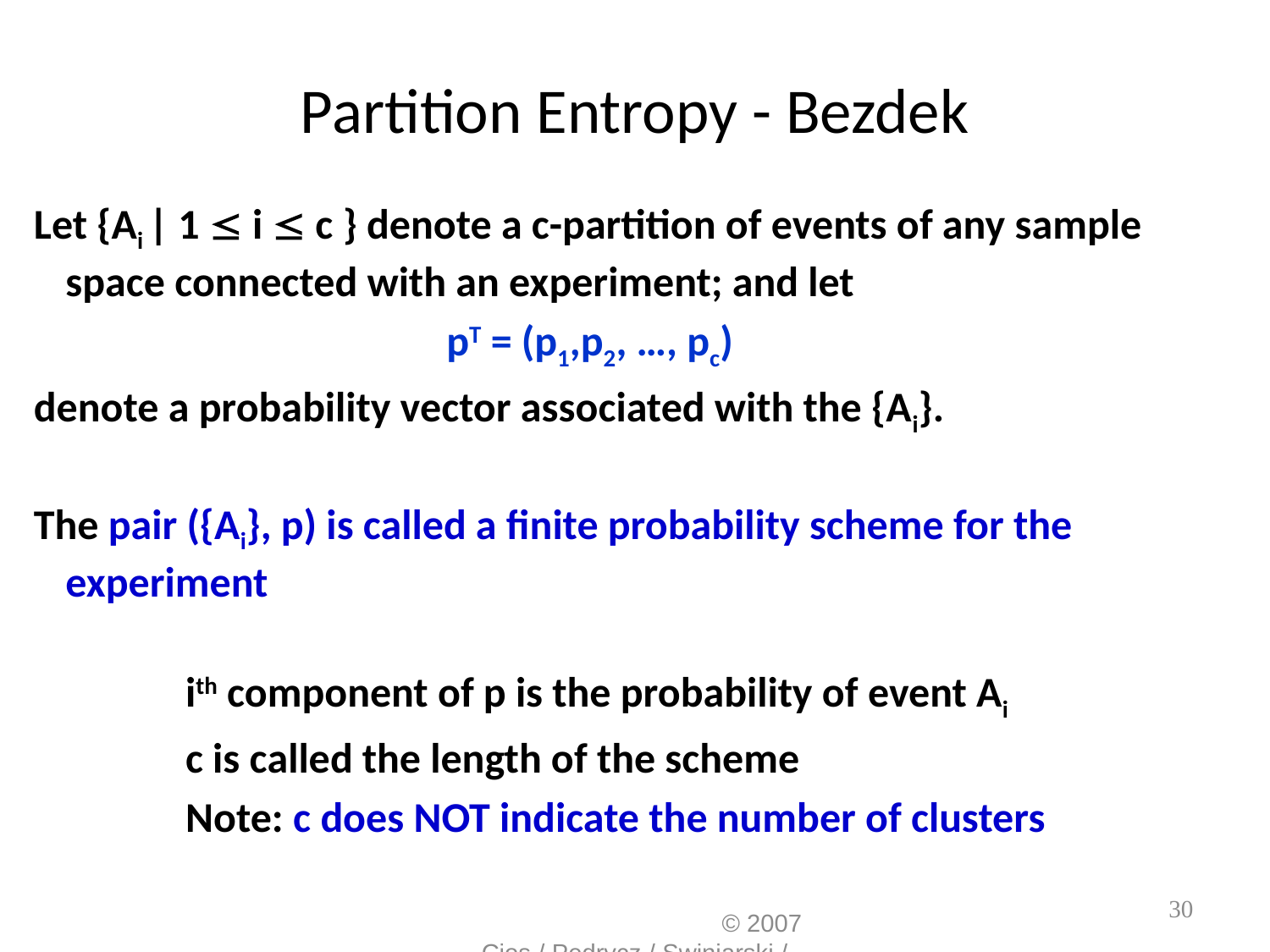

# Partition Entropy - Bezdek
Let {Ai | 1 ≤ i ≤ c } denote a c-partition of events of any sample space connected with an experiment; and let
				pT = (p1,p2, …, pc)
denote a probability vector associated with the {Ai}.
The pair ({Ai}, p) is called a finite probability scheme for the experiment
ith component of p is the probability of event Ai
c is called the length of the scheme
Note: c does NOT indicate the number of clusters
						                                                 	© 2007 Cios / Pedrycz / Swiniarski / Kurgan
30